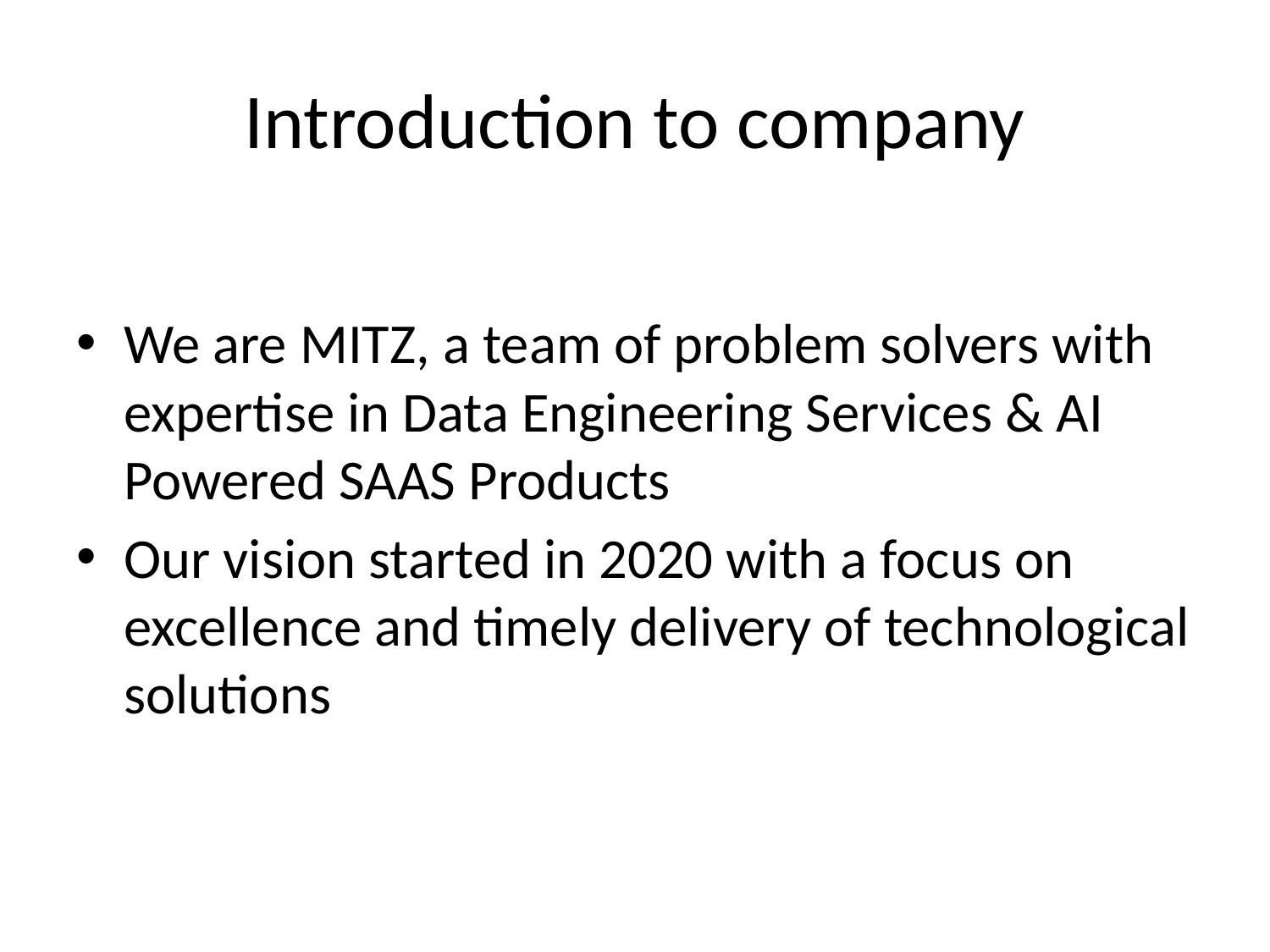

# Introduction to company

We are MITZ, a team of problem solvers with expertise in Data Engineering Services & AI Powered SAAS Products
Our vision started in 2020 with a focus on excellence and timely delivery of technological solutions